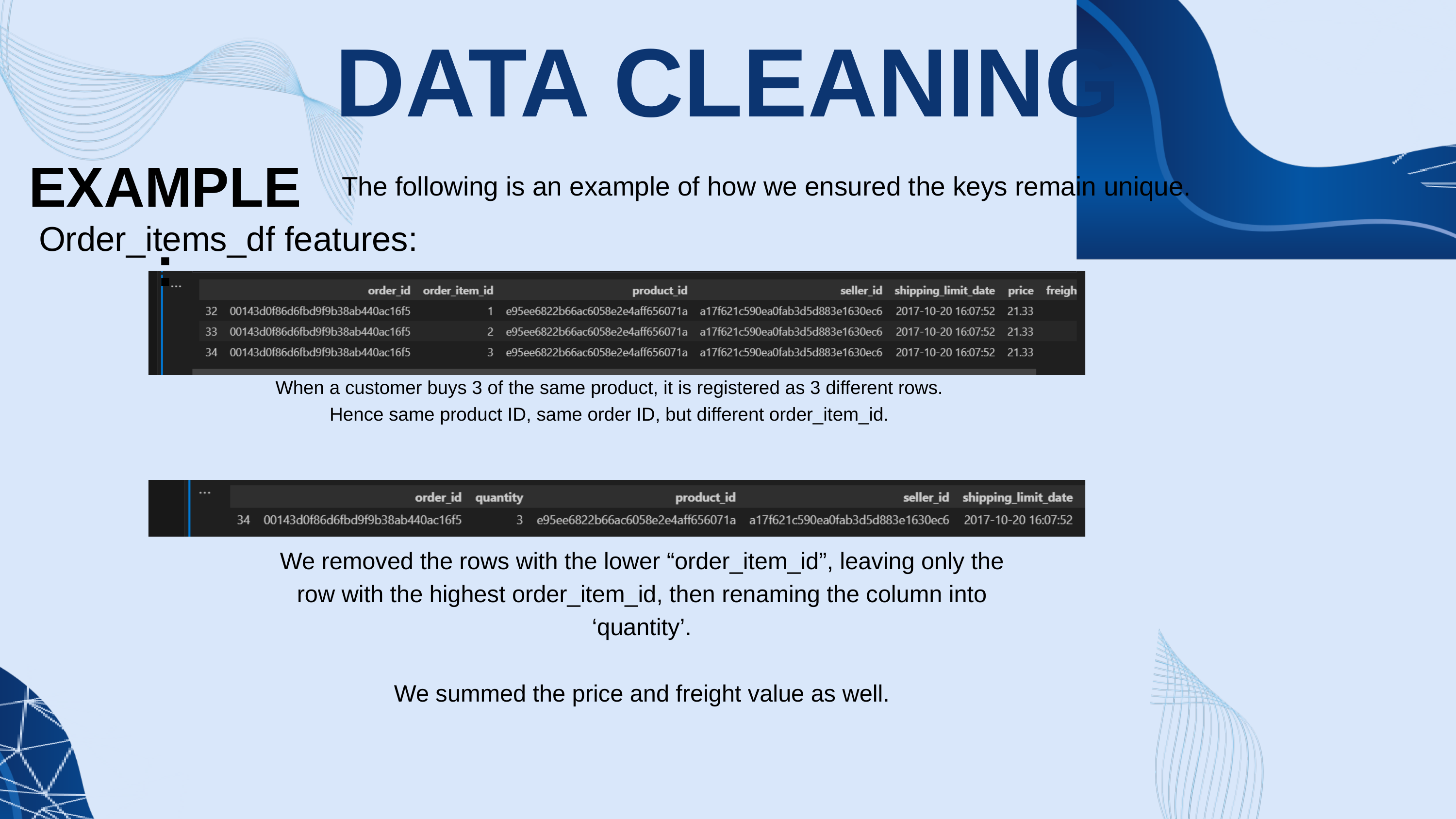

DATA CLEANING
EXAMPLE:
The following is an example of how we ensured the keys remain unique.
Order_items_df features:

When a customer buys 3 of the same product, it is registered as 3 different rows.
Hence same product ID, same order ID, but different order_item_id.

We removed the rows with the lower “order_item_id”, leaving only the row with the highest order_item_id, then renaming the column into ‘quantity’.

We summed the price and freight value as well.